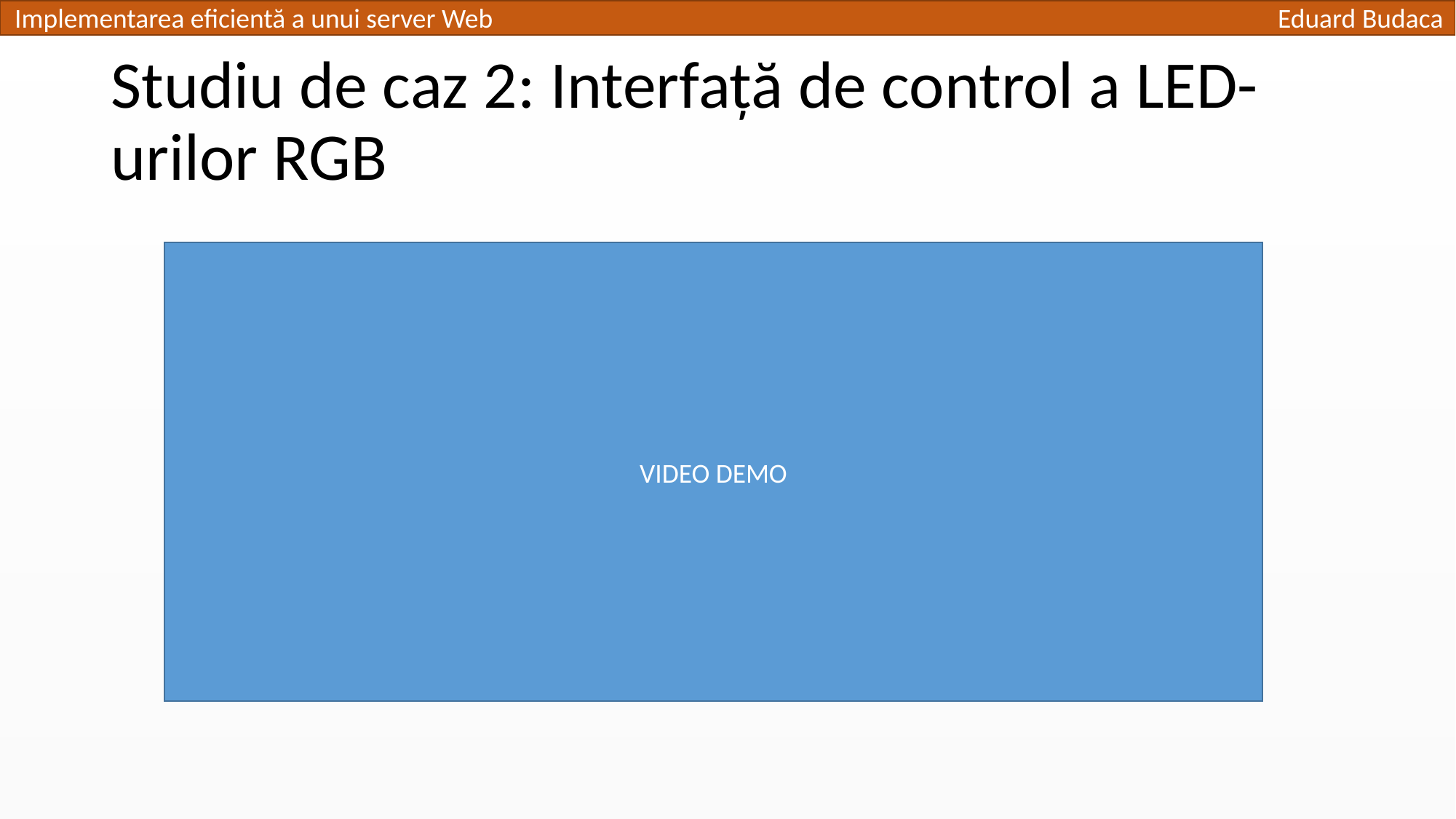

# Studiu de caz 2: Interfață de control a LED-urilor RGB

VIDEO DEMO